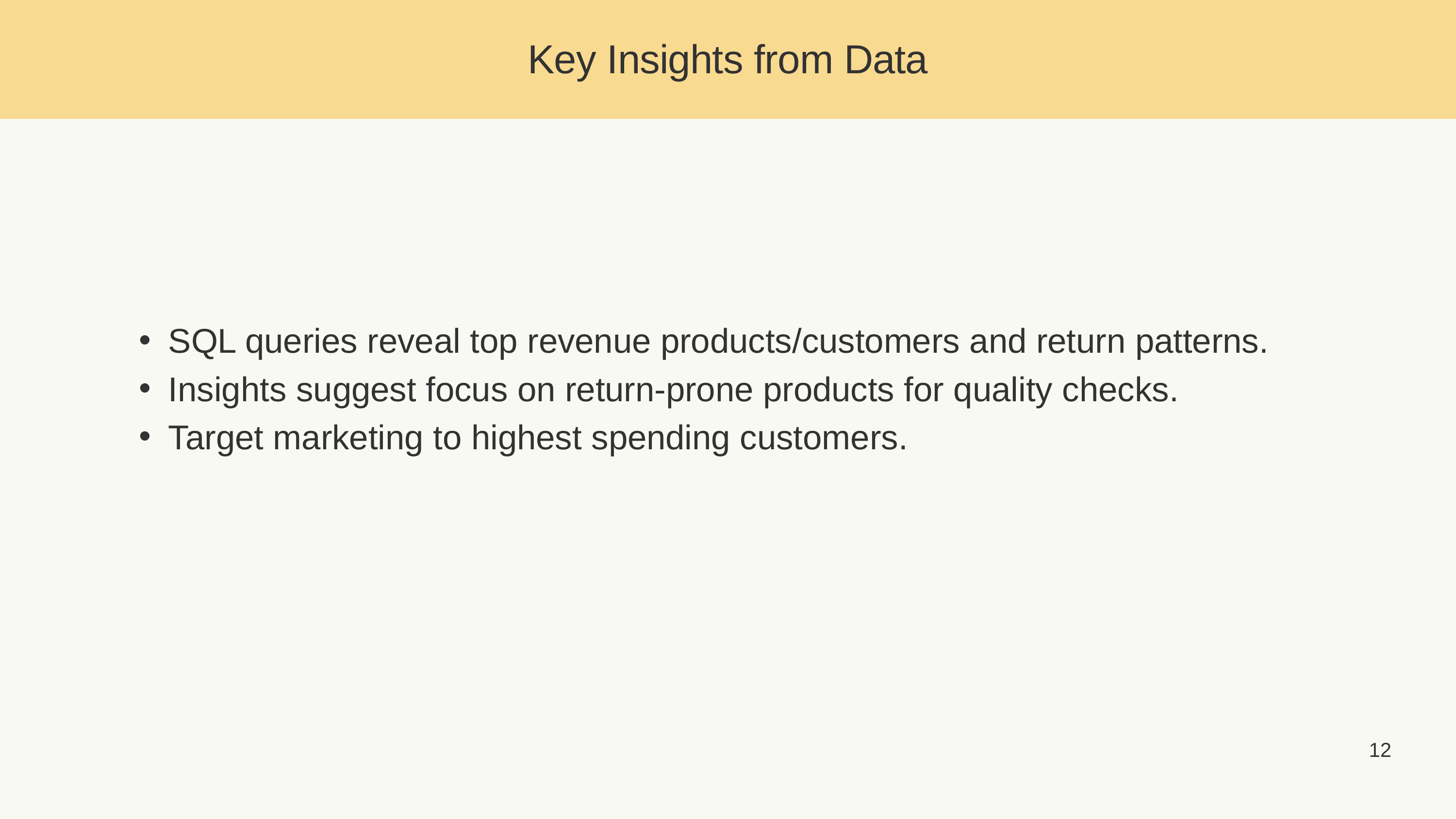

Key Insights from Data
SQL queries reveal top revenue products/customers and return patterns.
Insights suggest focus on return-prone products for quality checks.
Target marketing to highest spending customers.

12